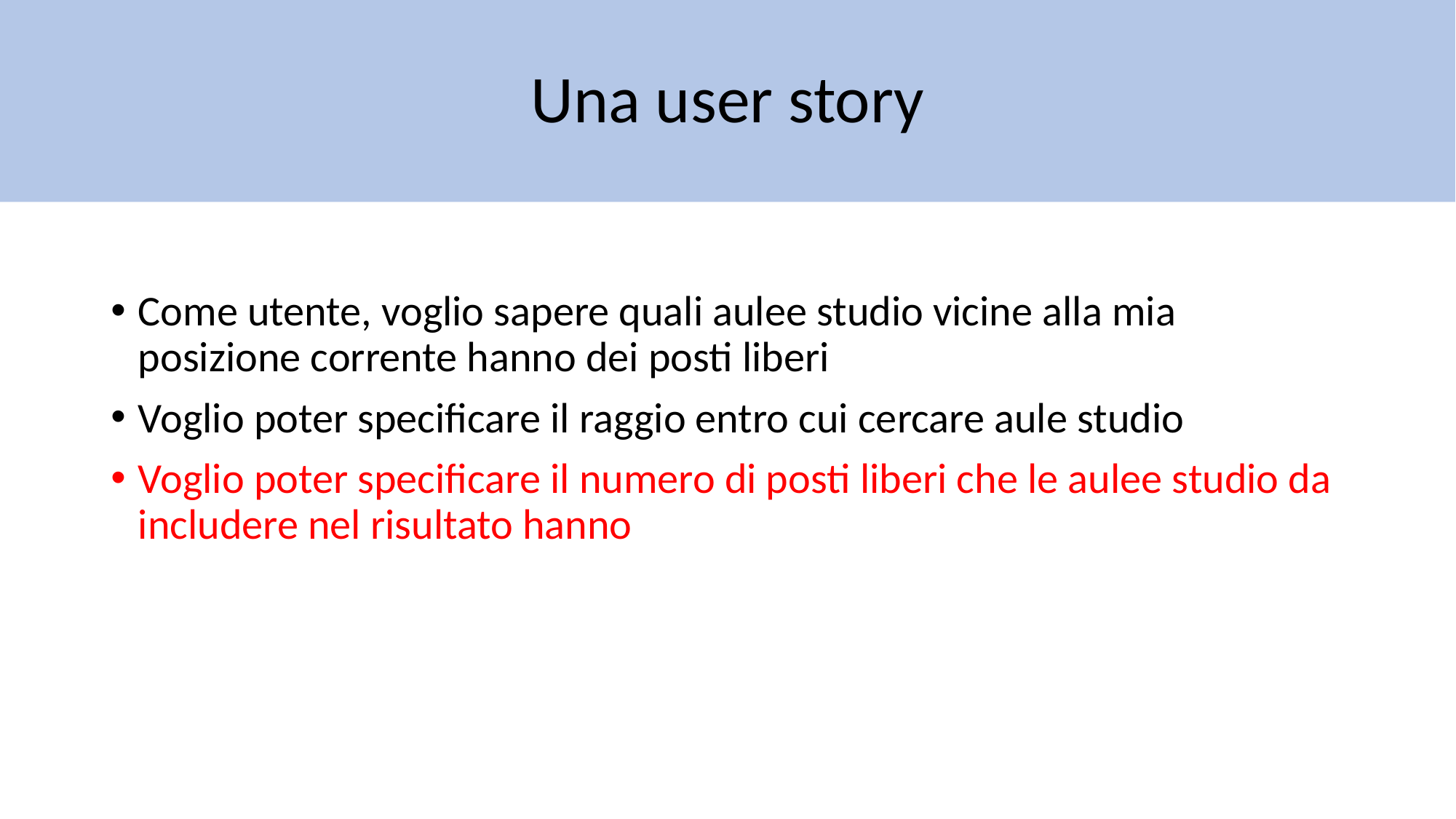

# Una user story
Come utente, voglio sapere quali aulee studio vicine alla mia posizione corrente hanno dei posti liberi
Voglio poter specificare il raggio entro cui cercare aule studio
Voglio poter specificare il numero di posti liberi che le aulee studio da includere nel risultato hanno